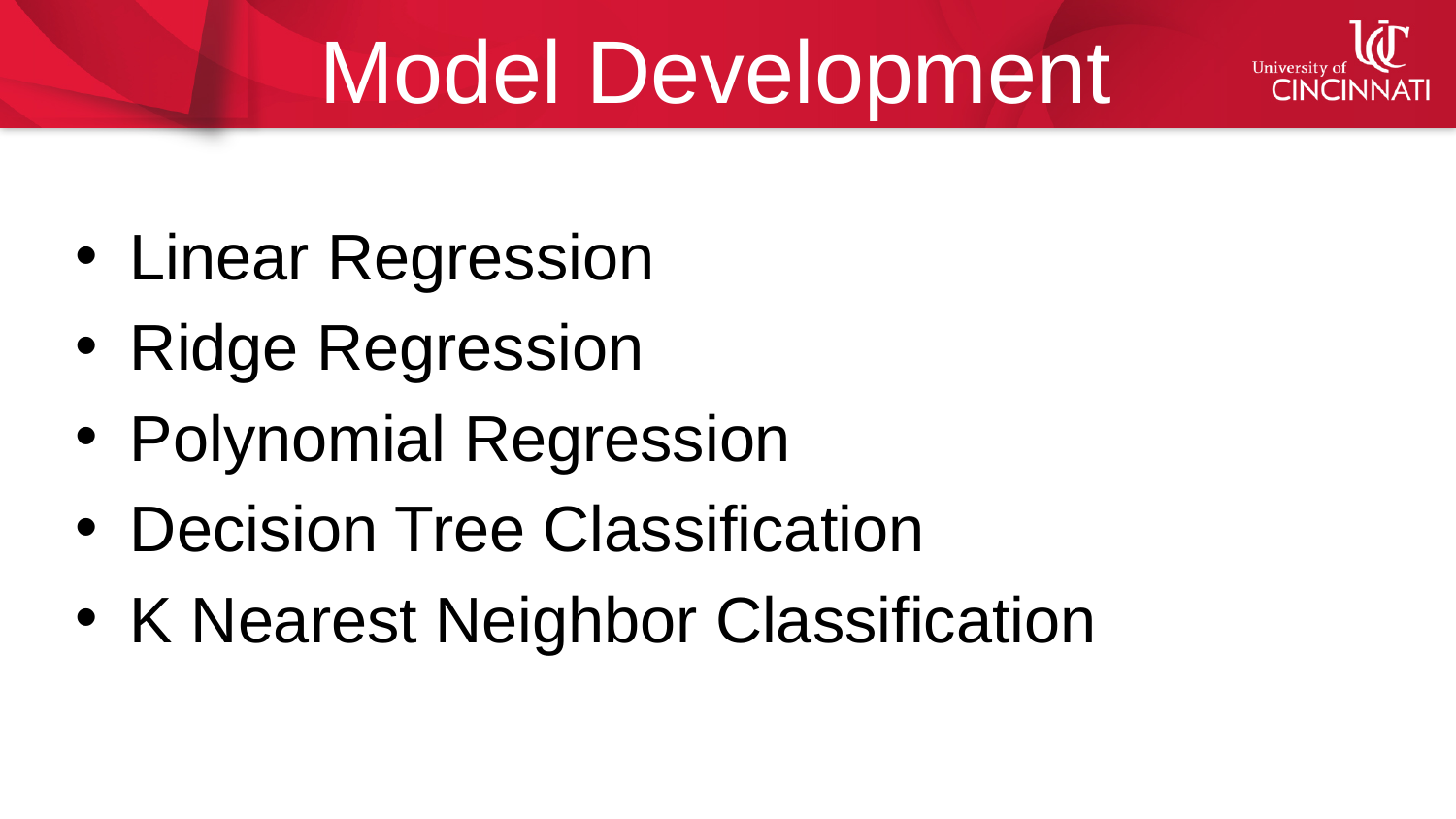

# Model Development
Linear Regression
Ridge Regression
Polynomial Regression
Decision Tree Classification
K Nearest Neighbor Classification